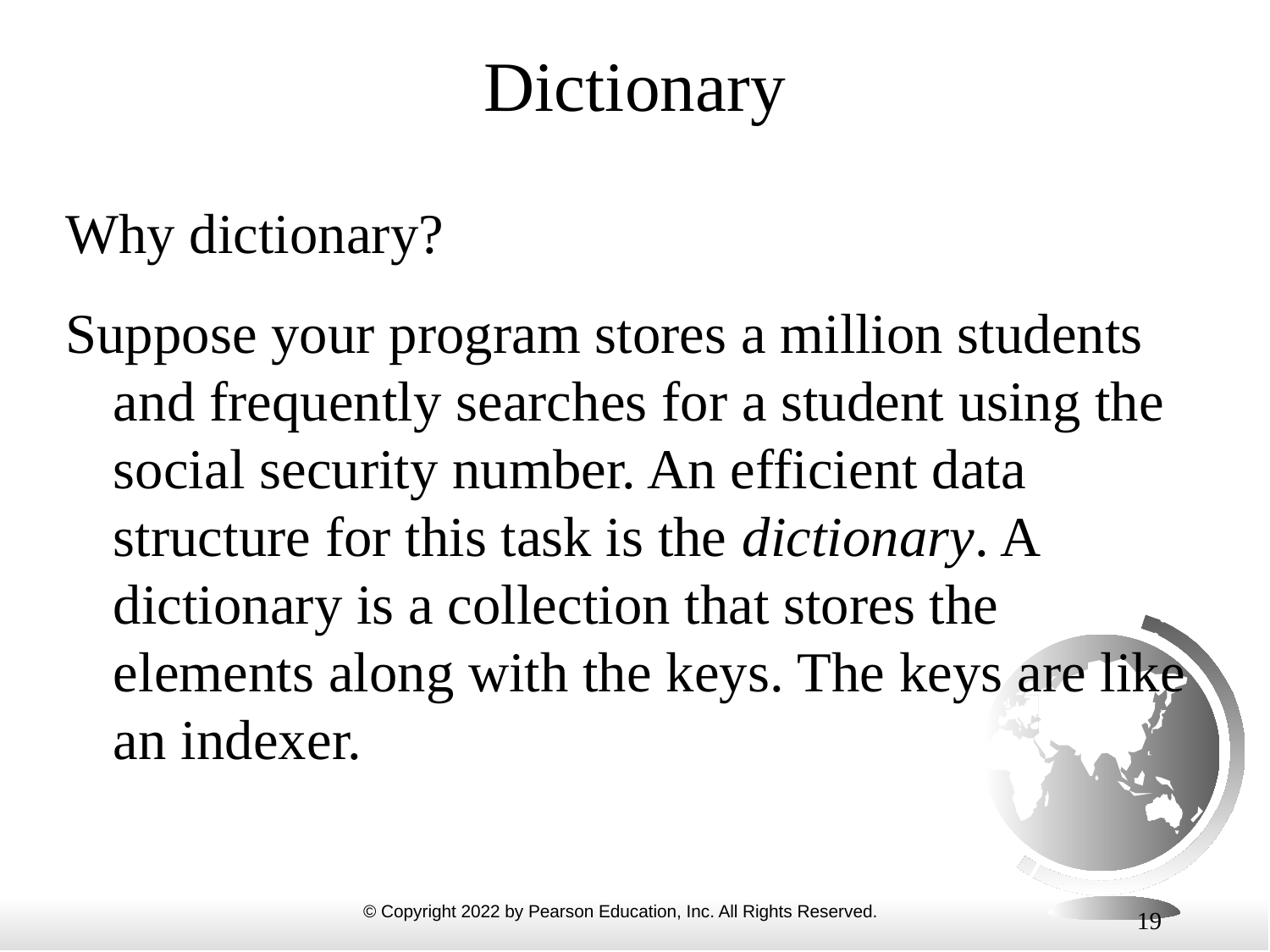

# Dictionary
Why dictionary?
Suppose your program stores a million students and frequently searches for a student using the social security number. An efficient data structure for this task is the dictionary. A dictionary is a collection that stores the elements along with the keys. The keys are like an indexer.
19